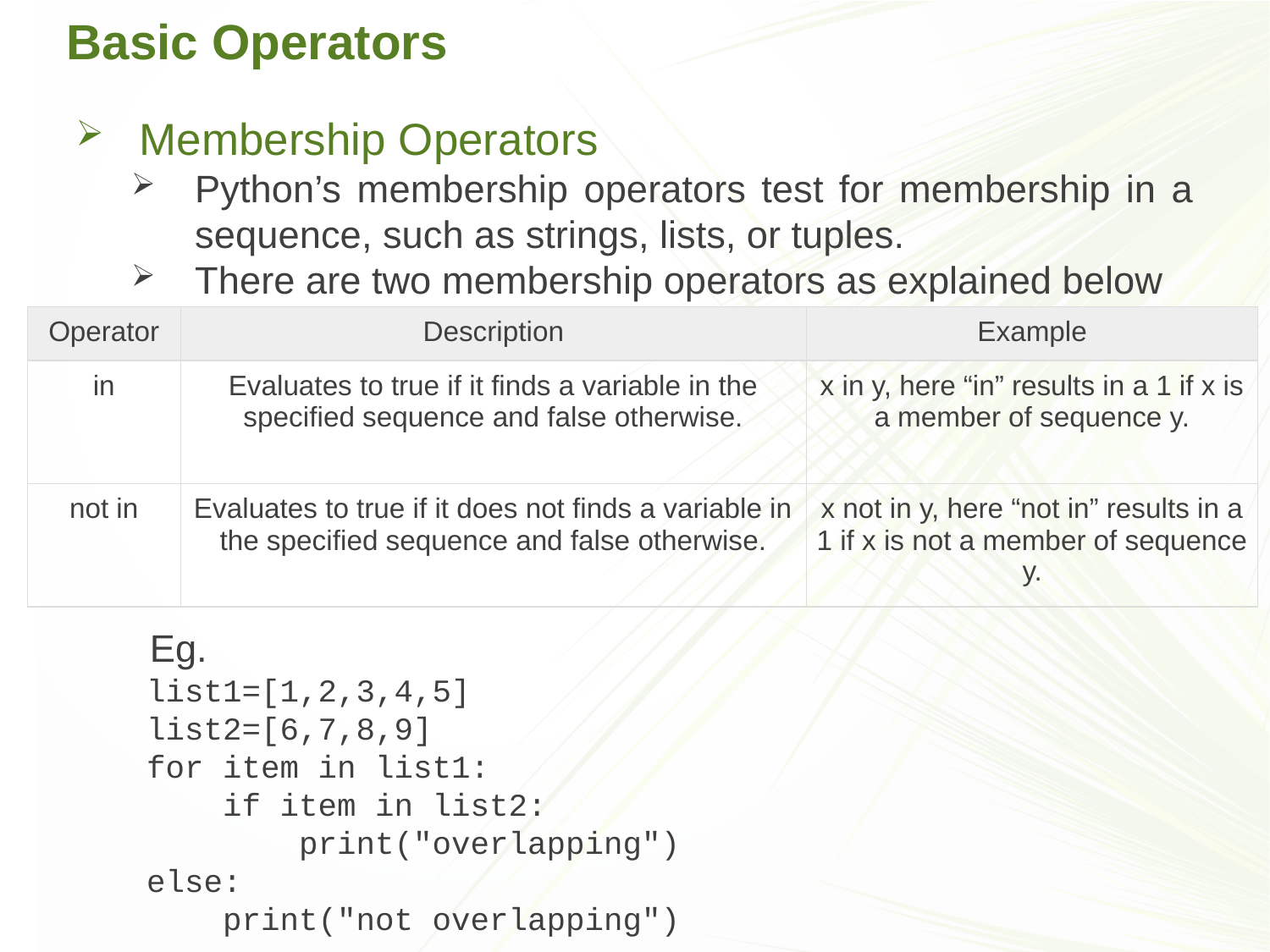

# Basic Operators
Membership Operators
Python’s membership operators test for membership in a sequence, such as strings, lists, or tuples.
There are two membership operators as explained below

Eg.
list1=[1,2,3,4,5]
list2=[6,7,8,9]
for item in list1:
    if item in list2:
        print("overlapping")
else:
    print("not overlapping")

| Operator | Description | Example |
| --- | --- | --- |
| in | Evaluates to true if it finds a variable in the specified sequence and false otherwise. | x in y, here “in” results in a 1 if x is a member of sequence y. |
| not in | Evaluates to true if it does not finds a variable in the specified sequence and false otherwise. | x not in y, here “not in” results in a 1 if x is not a member of sequence y. |